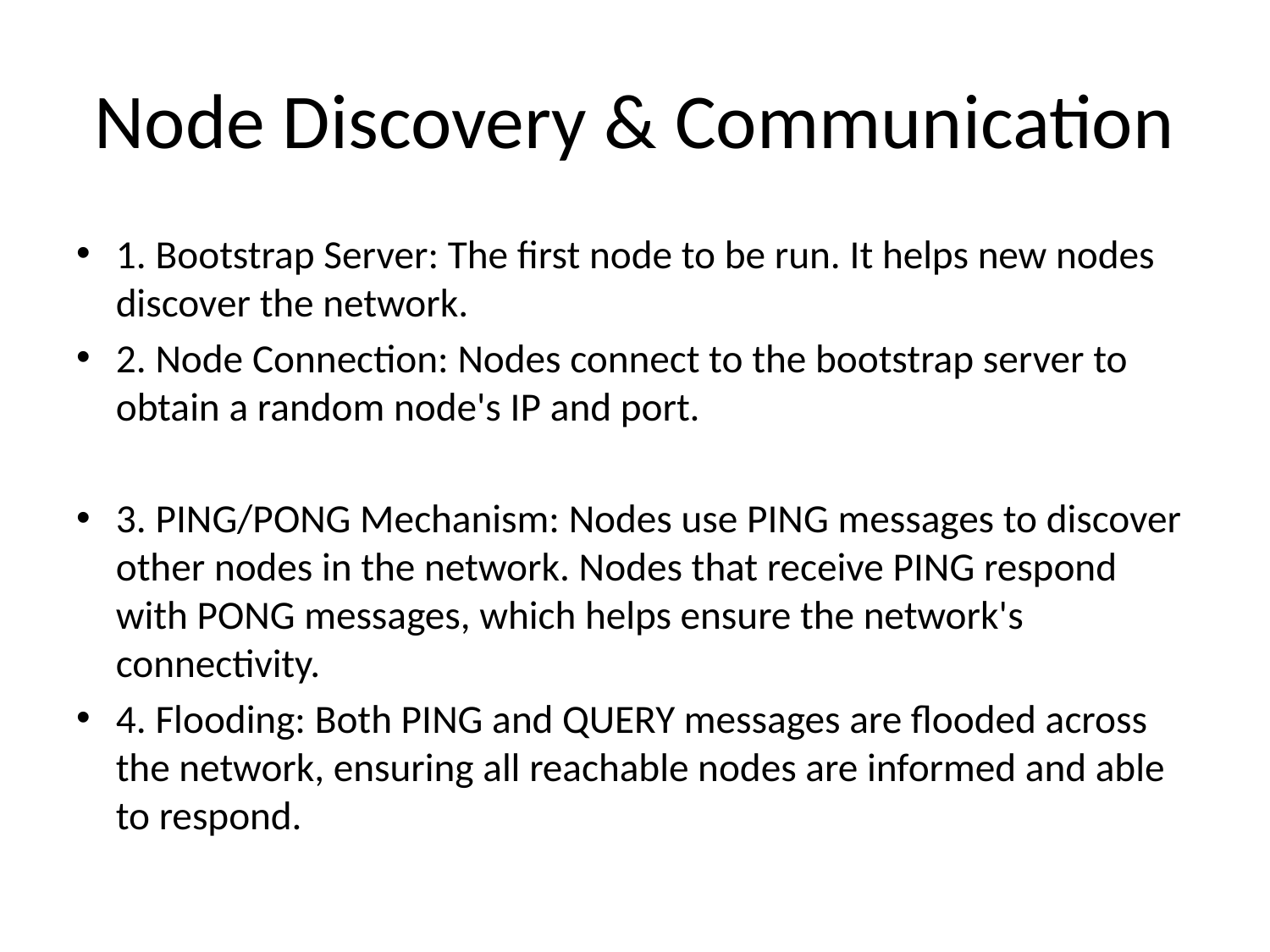

# Node Discovery & Communication
1. Bootstrap Server: The first node to be run. It helps new nodes discover the network.
2. Node Connection: Nodes connect to the bootstrap server to obtain a random node's IP and port.

3. PING/PONG Mechanism: Nodes use PING messages to discover other nodes in the network. Nodes that receive PING respond with PONG messages, which helps ensure the network's connectivity.
4. Flooding: Both PING and QUERY messages are flooded across the network, ensuring all reachable nodes are informed and able to respond.